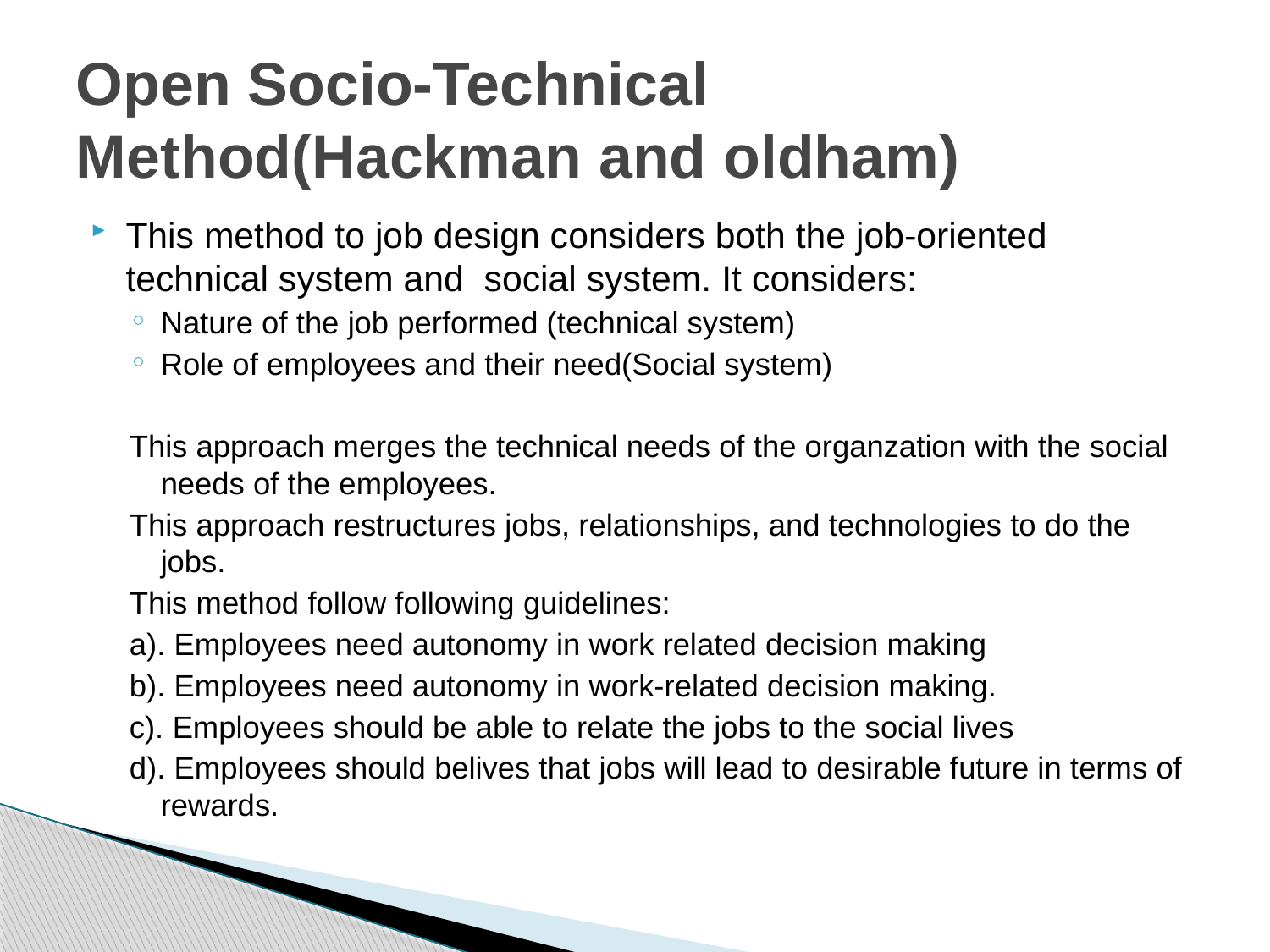

# Open Socio-Technical Method(Hackman and oldham)
This method to job design considers both the job-oriented technical system and  social system. It considers:
Nature of the job performed (technical system)
Role of employees and their need(Social system)

This approach merges the technical needs of the organzation with the social needs of the employees.
This approach restructures jobs, relationships, and technologies to do the jobs.
This method follow following guidelines:
a). Employees need autonomy in work related decision making
b). Employees need autonomy in work-related decision making.
c). Employees should be able to relate the jobs to the social lives
d). Employees should belives that jobs will lead to desirable future in terms of rewards.